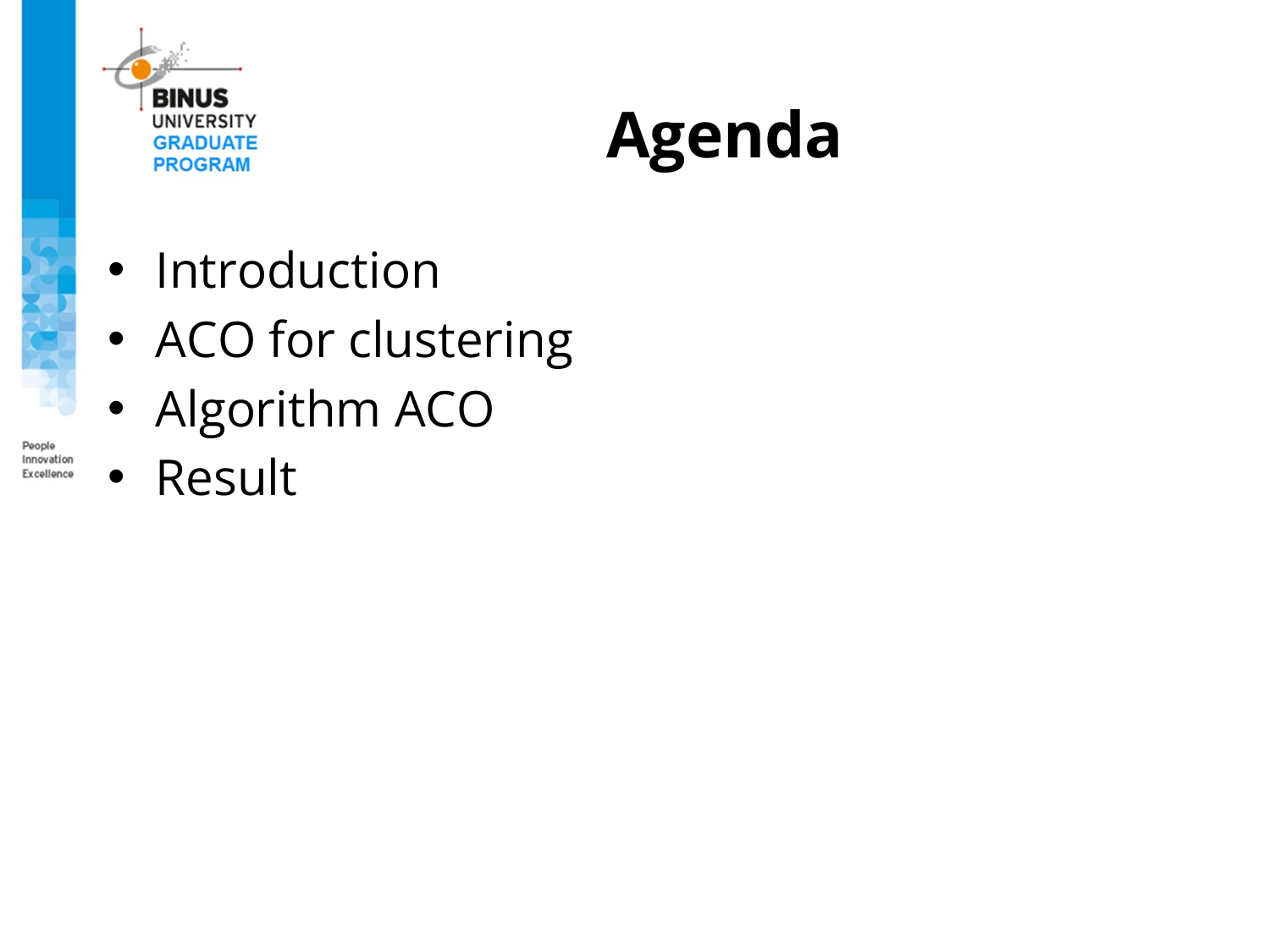

# Agenda
Introduction
ACO for clustering
Algorithm ACO
Result